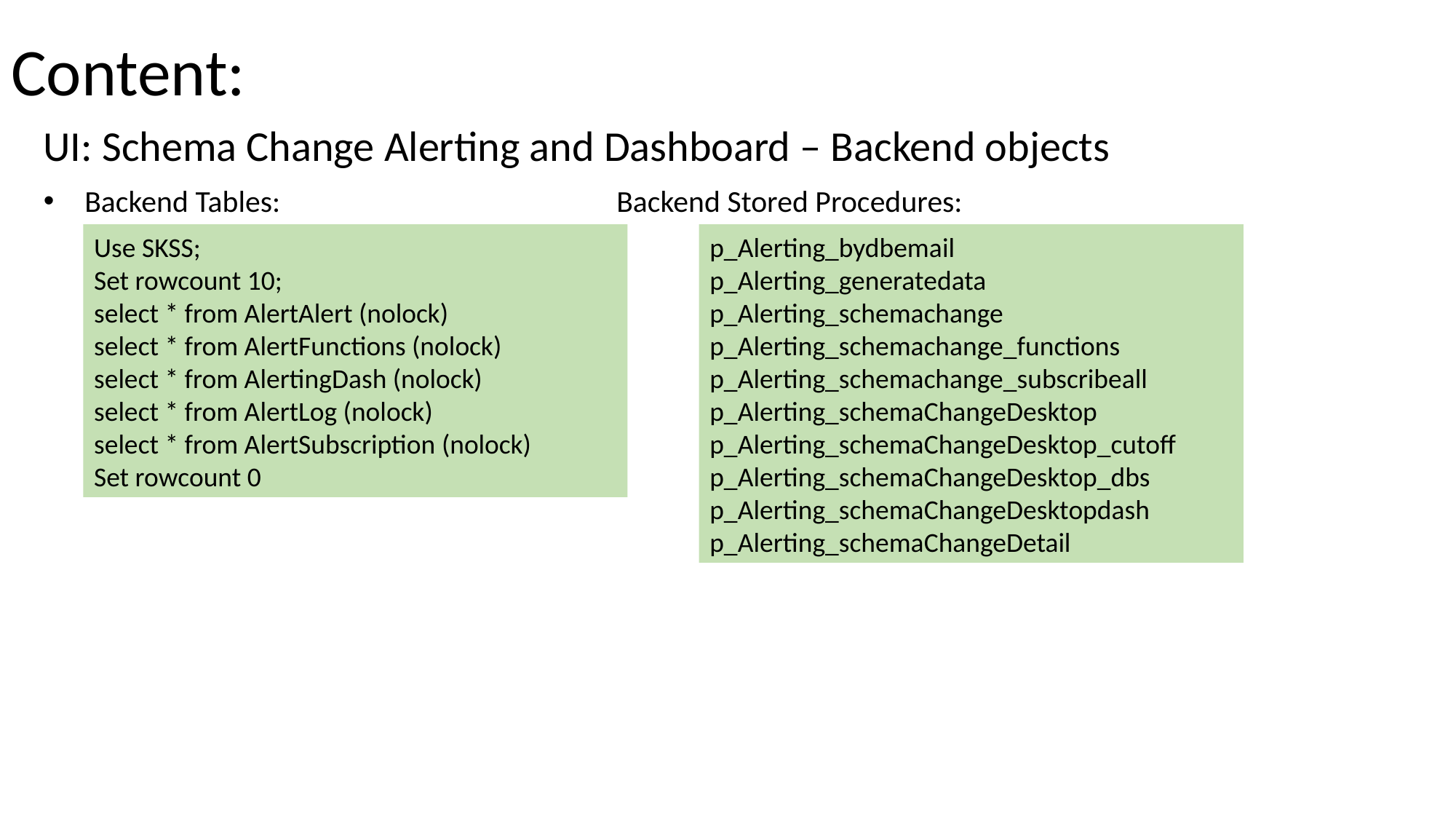

# Content:
UI: Schema Change Alerting and Dashboard – Backend objects
  Backend Tables: 				Backend Stored Procedures:

Use SKSS;
Set rowcount 10;
select * from AlertAlert (nolock)
select * from AlertFunctions (nolock)
select * from AlertingDash (nolock)
select * from AlertLog (nolock)
select * from AlertSubscription (nolock)
Set rowcount 0
p_Alerting_bydbemail
p_Alerting_generatedata
p_Alerting_schemachange
p_Alerting_schemachange_functions
p_Alerting_schemachange_subscribeall
p_Alerting_schemaChangeDesktop
p_Alerting_schemaChangeDesktop_cutoff
p_Alerting_schemaChangeDesktop_dbs
p_Alerting_schemaChangeDesktopdash
p_Alerting_schemaChangeDetail